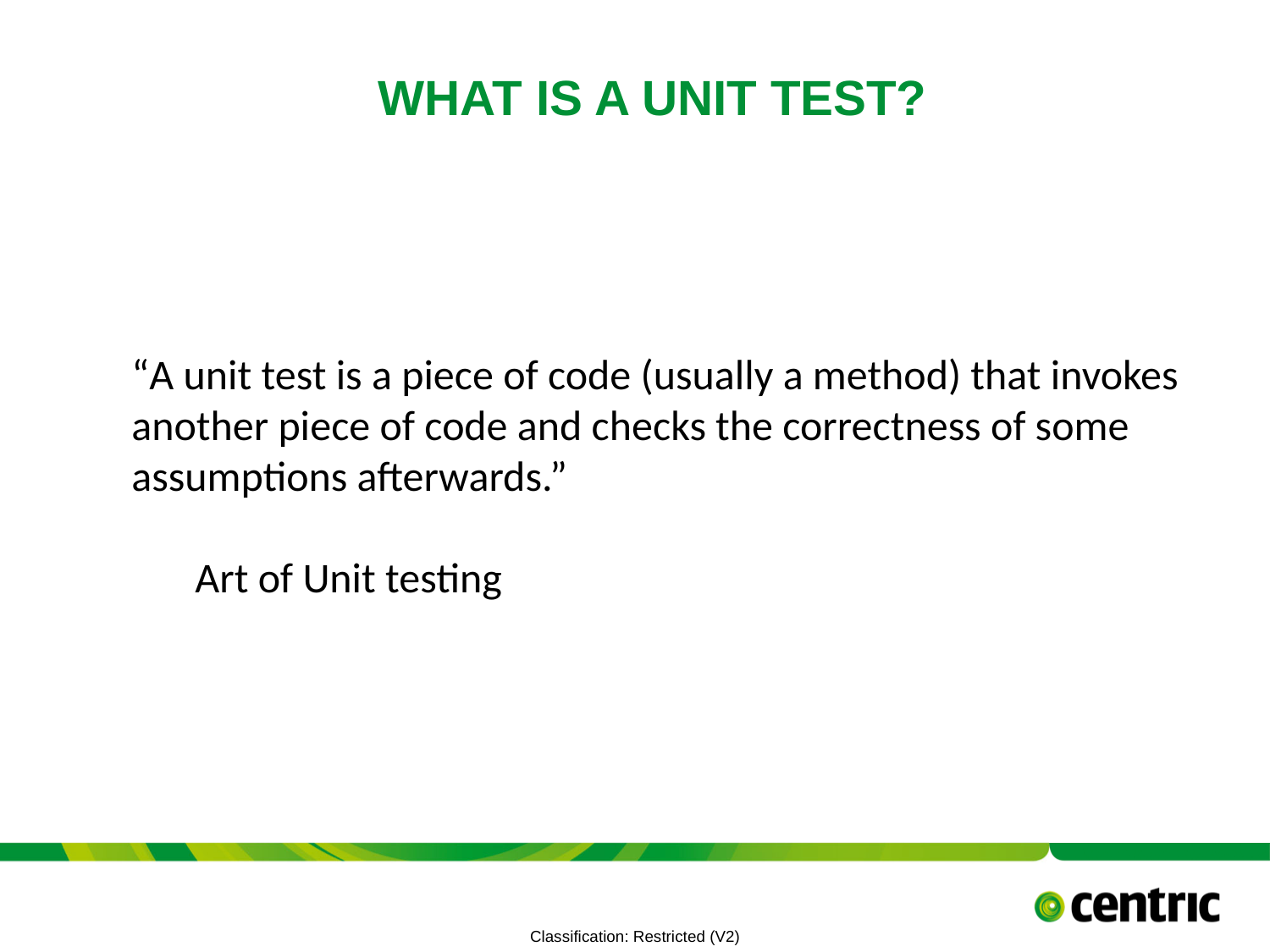

# What Is A Unit Test?

“A unit test is a piece of code (usually a method) that invokes another piece of code and checks the correctness of some assumptions afterwards.”

Art of Unit testing
TITLE PRESENTATION
July 19, 2021